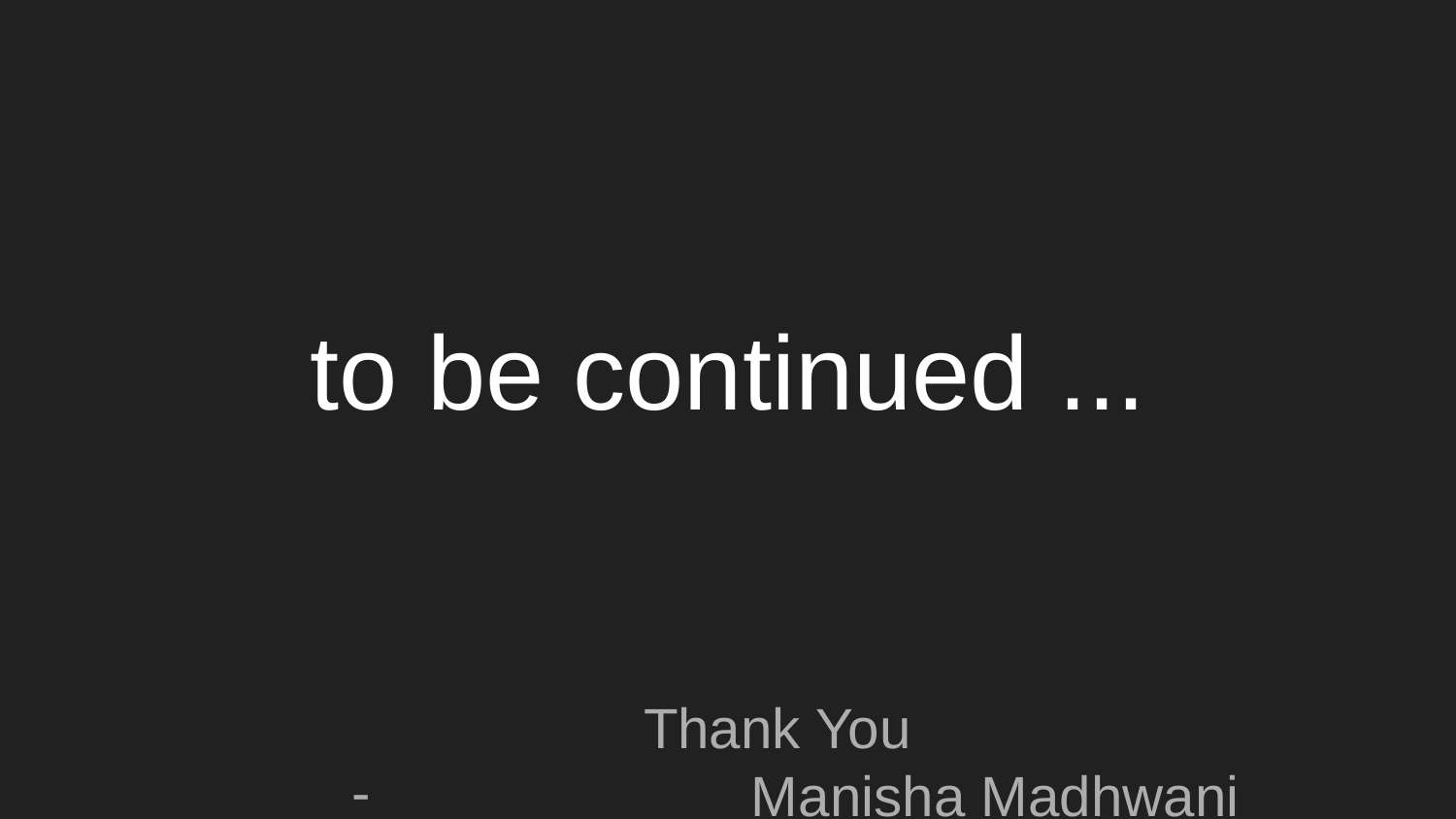

# to be continued ...
Thank You
                       Manisha Madhwani